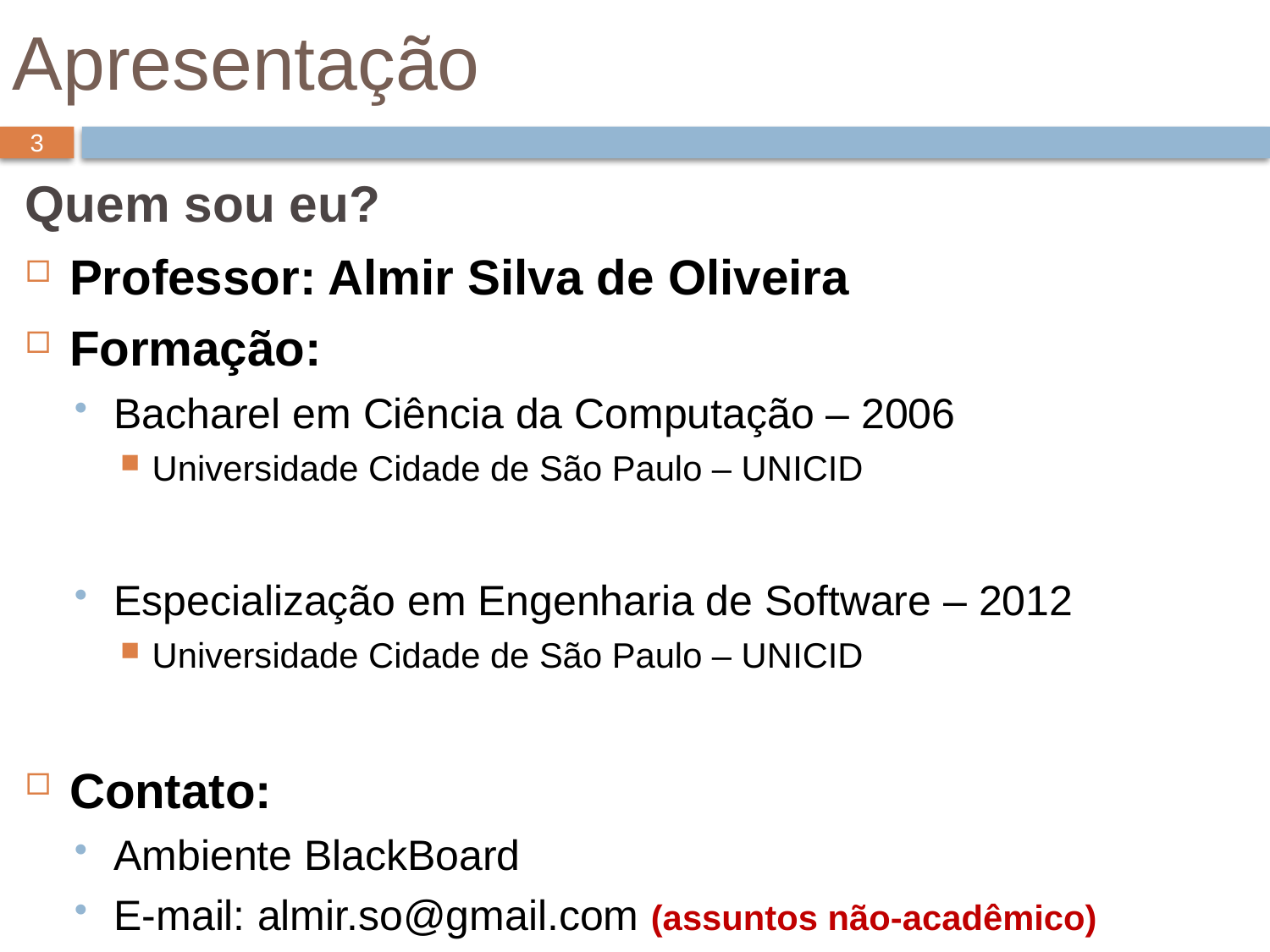

# Apresentação
3
Quem sou eu?
Professor: Almir Silva de Oliveira
Formação:
Bacharel em Ciência da Computação – 2006
Universidade Cidade de São Paulo – UNICID

Especialização em Engenharia de Software – 2012
Universidade Cidade de São Paulo – UNICID

Contato:
Ambiente BlackBoard
E-mail: almir.so@gmail.com (assuntos não-acadêmico)